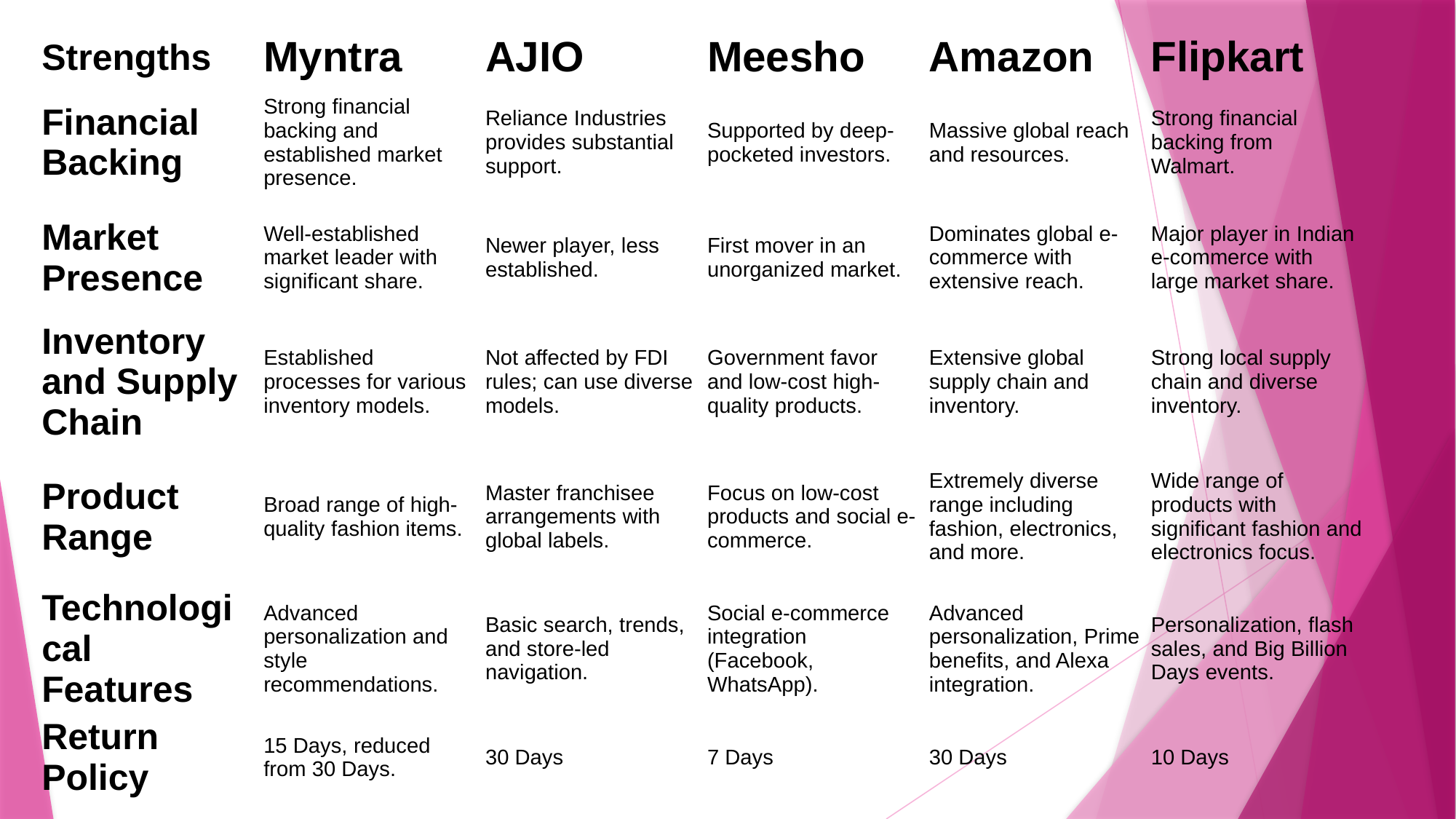

| Strengths | Myntra | AJIO | Meesho | Amazon | Flipkart |
| --- | --- | --- | --- | --- | --- |
| Financial Backing | Strong financial backing and established market presence. | Reliance Industries provides substantial support. | Supported by deep-pocketed investors. | Massive global reach and resources. | Strong financial backing from Walmart. |
| Market Presence | Well-established market leader with significant share. | Newer player, less established. | First mover in an unorganized market. | Dominates global e-commerce with extensive reach. | Major player in Indian e-commerce with large market share. |
| Inventory and Supply Chain | Established processes for various inventory models. | Not affected by FDI rules; can use diverse models. | Government favor and low-cost high-quality products. | Extensive global supply chain and inventory. | Strong local supply chain and diverse inventory. |
| Product Range | Broad range of high-quality fashion items. | Master franchisee arrangements with global labels. | Focus on low-cost products and social e-commerce. | Extremely diverse range including fashion, electronics, and more. | Wide range of products with significant fashion and electronics focus. |
| Technological Features | Advanced personalization and style recommendations. | Basic search, trends, and store-led navigation. | Social e-commerce integration (Facebook, WhatsApp). | Advanced personalization, Prime benefits, and Alexa integration. | Personalization, flash sales, and Big Billion Days events. |
| Return Policy | 15 Days, reduced from 30 Days. | 30 Days | 7 Days | 30 Days | 10 Days |